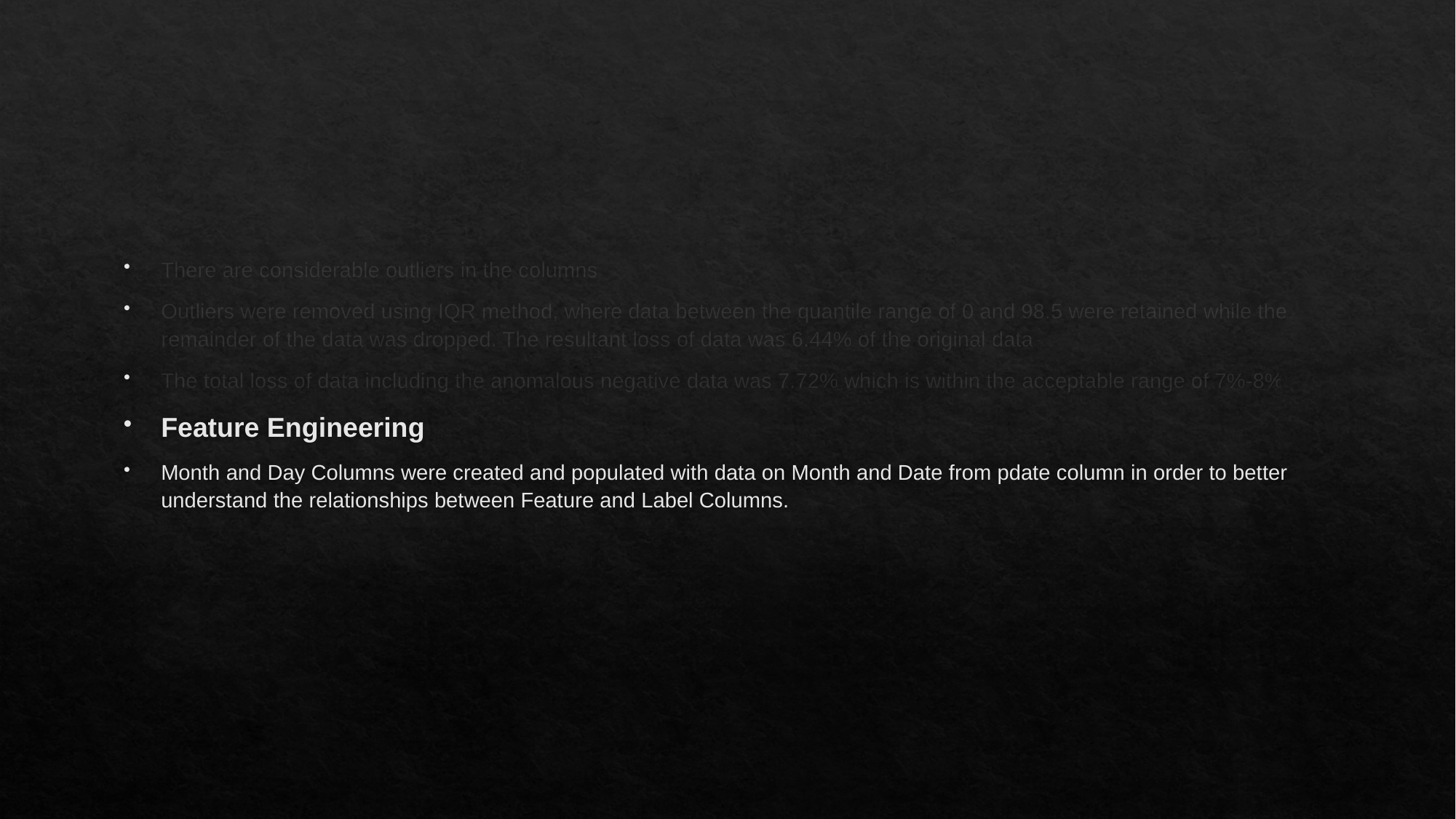

#
There are considerable outliers in the columns
Outliers were removed using IQR method, where data between the quantile range of 0 and 98.5 were retained while the remainder of the data was dropped. The resultant loss of data was 6.44% of the original data.
The total loss of data including the anomalous negative data was 7.72% which is within the acceptable range of 7%-8%
Feature Engineering
Month and Day Columns were created and populated with data on Month and Date from pdate column in order to better understand the relationships between Feature and Label Columns.